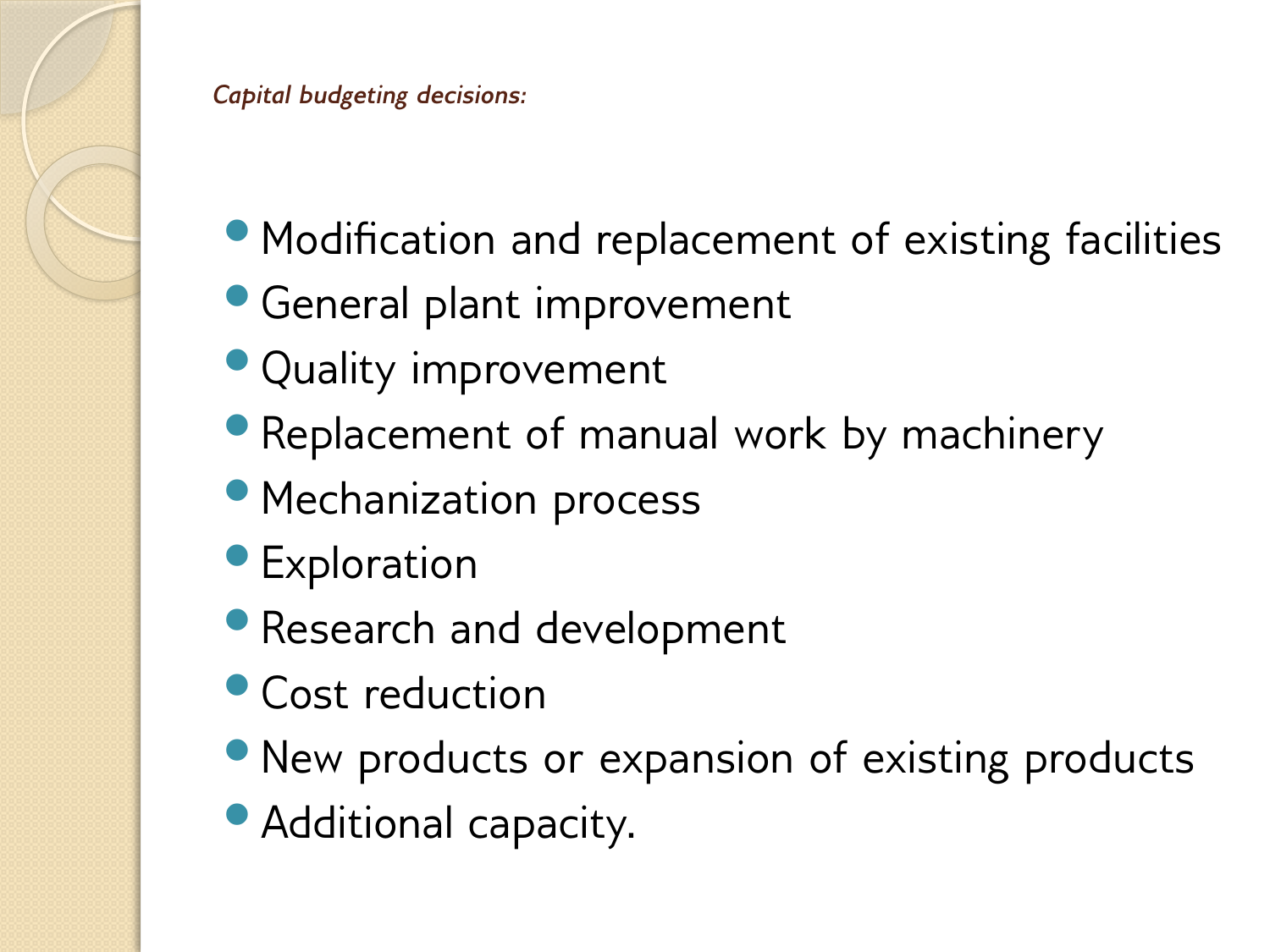

# Capital budgeting decisions:
Modification and replacement of existing facilities
General plant improvement
Quality improvement
Replacement of manual work by machinery
Mechanization process
Exploration
Research and development
Cost reduction
New products or expansion of existing products
Additional capacity.